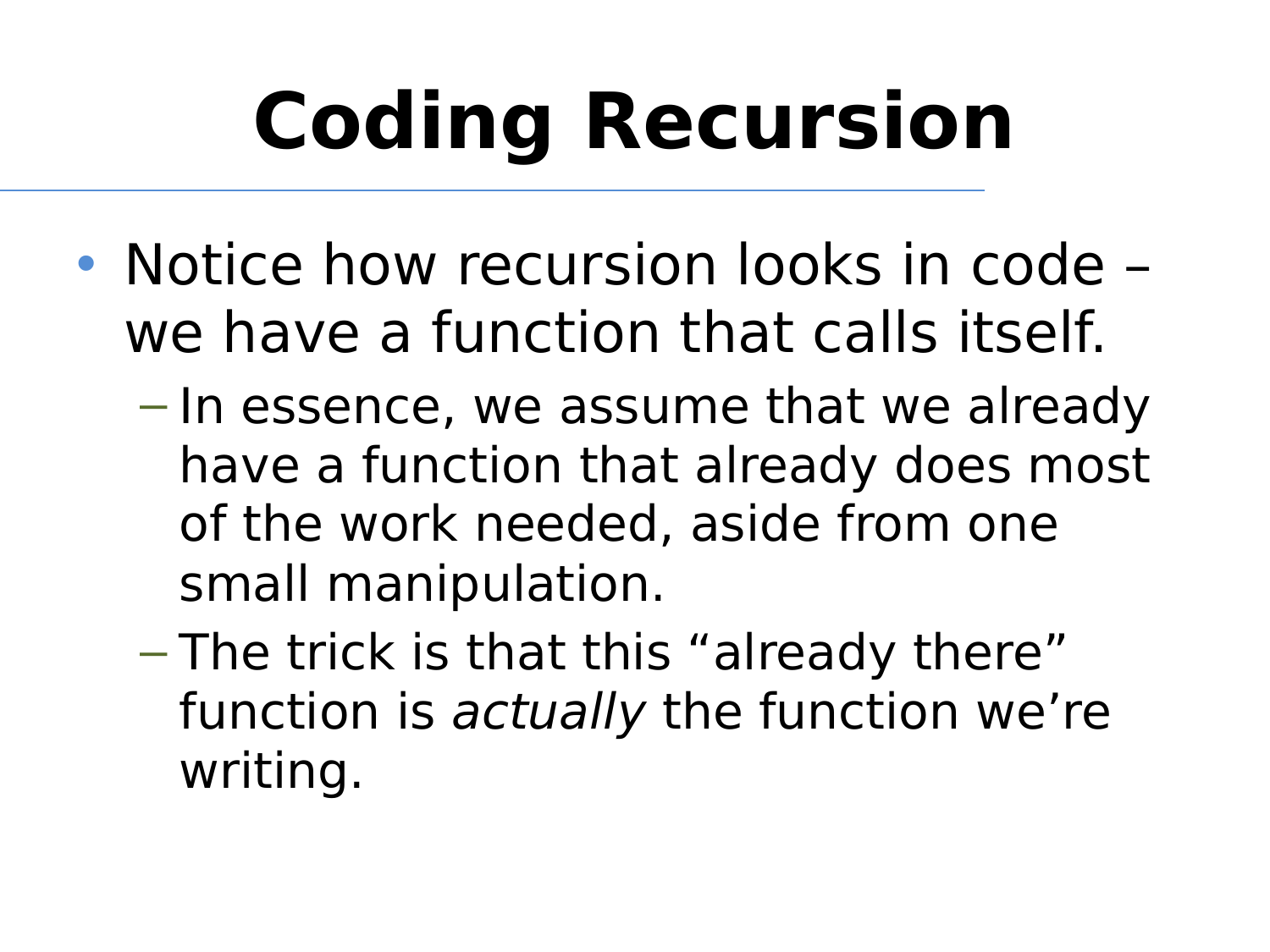

# Coding Recursion
Notice how recursion looks in code – we have a function that calls itself.
In essence, we assume that we already have a function that already does most of the work needed, aside from one small manipulation.
The trick is that this “already there” function is actually the function we’re writing.